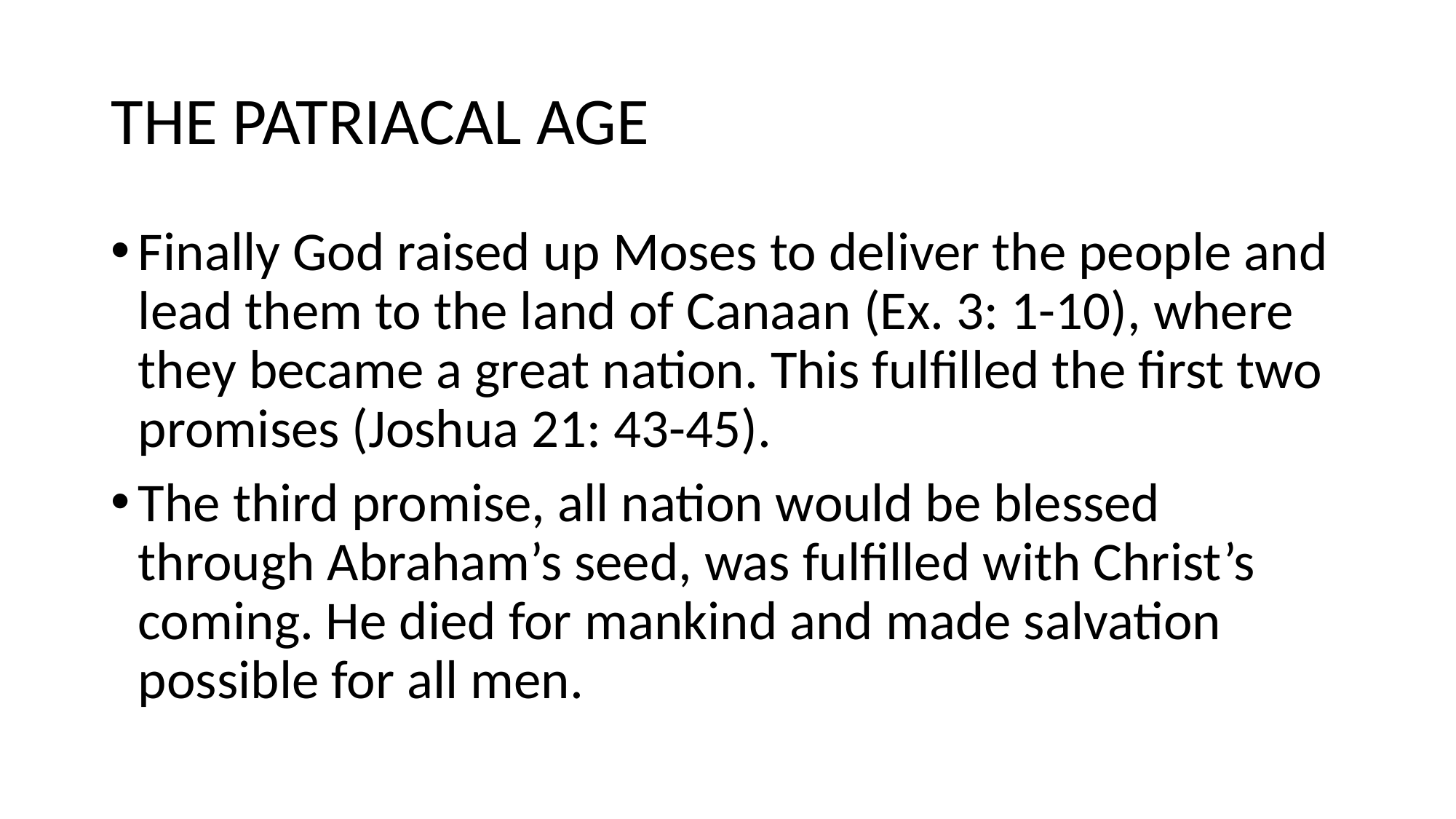

# THE PATRIACAL AGE
Finally God raised up Moses to deliver the people and lead them to the land of Canaan (Ex. 3: 1-10), where they became a great nation. This fulfilled the first two promises (Joshua 21: 43-45).
The third promise, all nation would be blessed through Abraham’s seed, was fulfilled with Christ’s coming. He died for mankind and made salvation possible for all men.